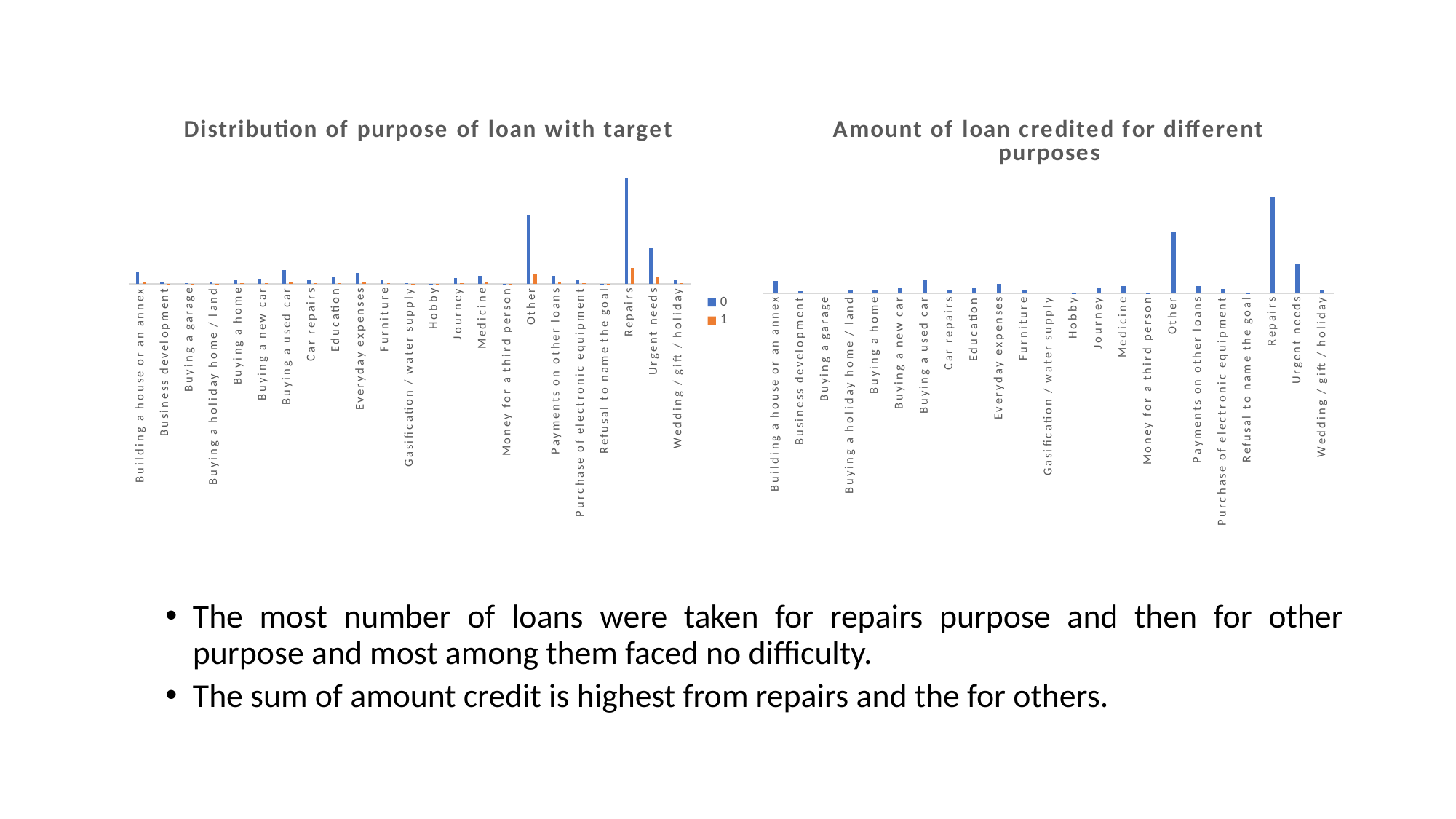

### Chart: Distribution of purpose of loan with target

| Category | 0 | 1 |
|---|---|---|
| Building a house or an annex | 0.03516141579152081 | 0.005892648774795799 |
| Business development | 0.005678724231816414 | 0.0008945935433683392 |
| Buying a garage | 0.00206145468689226 | 0.00011668611435239207 |
| Buying a holiday home / land | 0.007176196032672112 | 0.0010112796577207313 |
| Buying a home | 0.011085180863477246 | 0.0015363671723064955 |
| Buying a new car | 0.01513029949436017 | 0.0015558148580318942 |
| Buying a used car | 0.03980941267989109 | 0.0060093348891481916 |
| Car repairs | 0.010365616491637496 | 0.002411513029949436 |
| Education | 0.02084791909762738 | 0.00235316997277324 |
| Everyday expenses | 0.02987164527421237 | 0.0038895371450797353 |
| Furniture | 0.009743290548424738 | 0.001575262543757293 |
| Gasification / water supply | 0.0026059898872034227 | 0.0008556981719175418 |
| Hobby | 0.000602878257487359 | 0.0001750291715285881 |
| Journey | 0.015966549980552313 | 0.0020225593154414626 |
| Medicine | 0.02283158304161805 | 0.004045118630882925 |
| Money for a third person | 0.0002722676001555815 | 5.8343057176196036e-05 |
| Other | 0.19179307662388176 | 0.029307662388175806 |
| Payments on other loans | 0.022073123298327498 | 0.004375729288214702 |
| Purchase of electronic equipment | 0.013457798521975884 | 0.002042007001166861 |
| Refusal to name the goal | 0.0001750291715285881 | 5.8343057176196036e-05 |
| Repairs | 0.294340723453909 | 0.04576040451186309 |
| Urgent needs | 0.10105017502917153 | 0.01866977829638273 |
| Wedding / gift / holiday | 0.011649163749513807 | 0.001633605600933489 |

### Chart: Amount of loan credited for different purposes

| Category | Total |
|---|---|
| Building a house or an annex | 0.043767715668437845 |
| Business development | 0.007148449400641379 |
| Buying a garage | 0.0025650742752207248 |
| Buying a holiday home / land | 0.00960272700502568 |
| Buying a home | 0.013176408201956043 |
| Buying a new car | 0.019294309898183887 |
| Buying a used car | 0.04747929985470516 |
| Car repairs | 0.011669466642941405 |
| Education | 0.021683737616770848 |
| Everyday expenses | 0.03368962617526751 |
| Furniture | 0.010509184819135287 |
| Gasification / water supply | 0.00299098354996224 |
| Hobby | 0.0008920133994427524 |
| Journey | 0.01952571210058598 |
| Medicine | 0.02594606496314494 |
| Money for a third person | 0.00033499329583439177 |
| Other | 0.2228426439744619 |
| Payments on other loans | 0.02662478832907272 |
| Purchase of electronic equipment | 0.014905320773000549 |
| Refusal to name the goal | 0.00022351122323893612 |
| Repairs | 0.3484597037373899 |
| Urgent needs | 0.1043979479167695 |
| Wedding / gift / holiday | 0.012270317178810452 |
The most number of loans were taken for repairs purpose and then for other purpose and most among them faced no difficulty.
The sum of amount credit is highest from repairs and the for others.